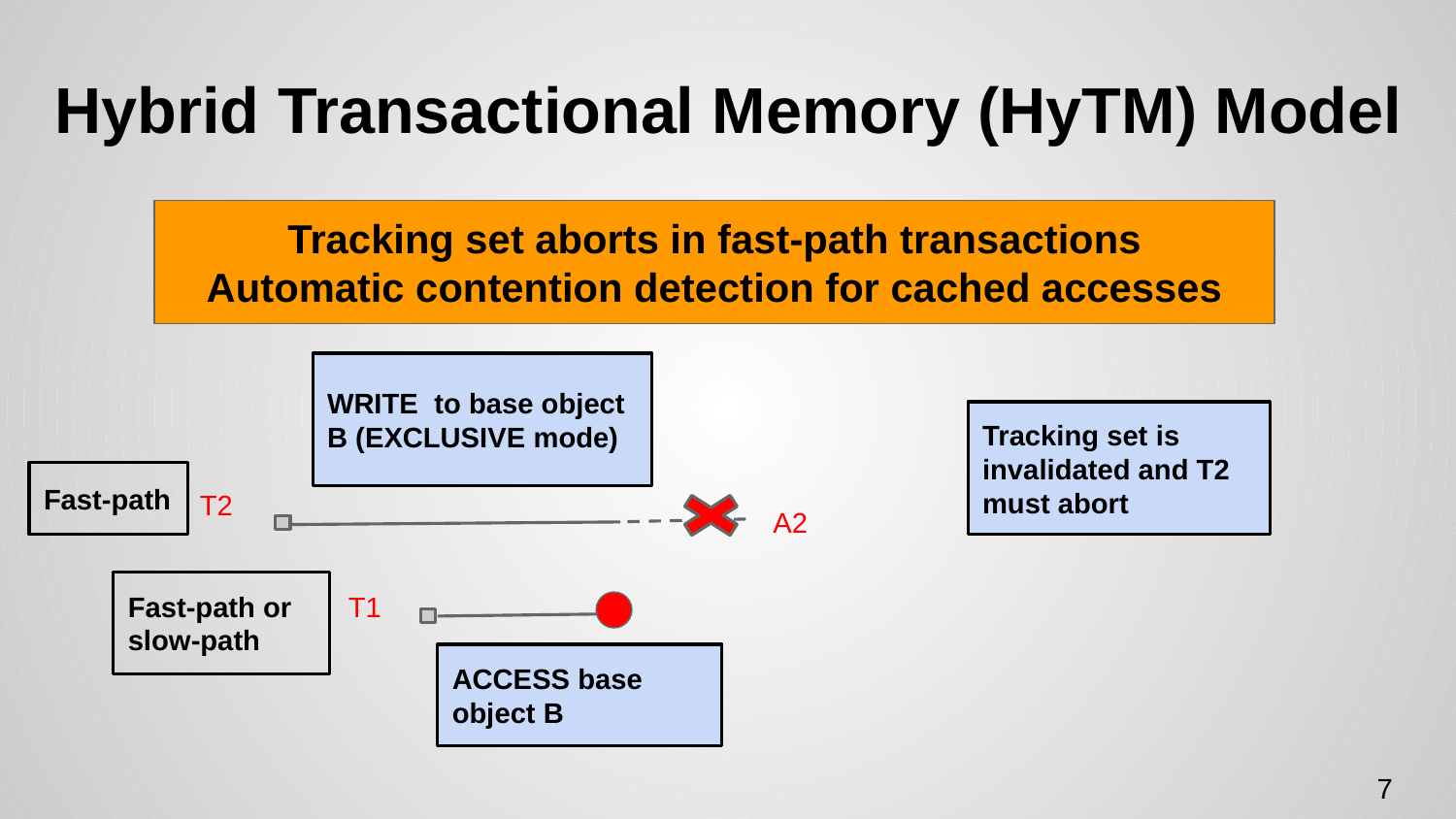

# Hybrid Transactional Memory (HyTM) Model
Tracking set aborts in fast-path transactions
Automatic contention detection for cached accesses
WRITE  to base object B (EXCLUSIVE mode)
Fast-path
T2

Tracking set is invalidated and T2 must abort

A2
Fast-path or slow-path
T1

ACCESS base object B
7